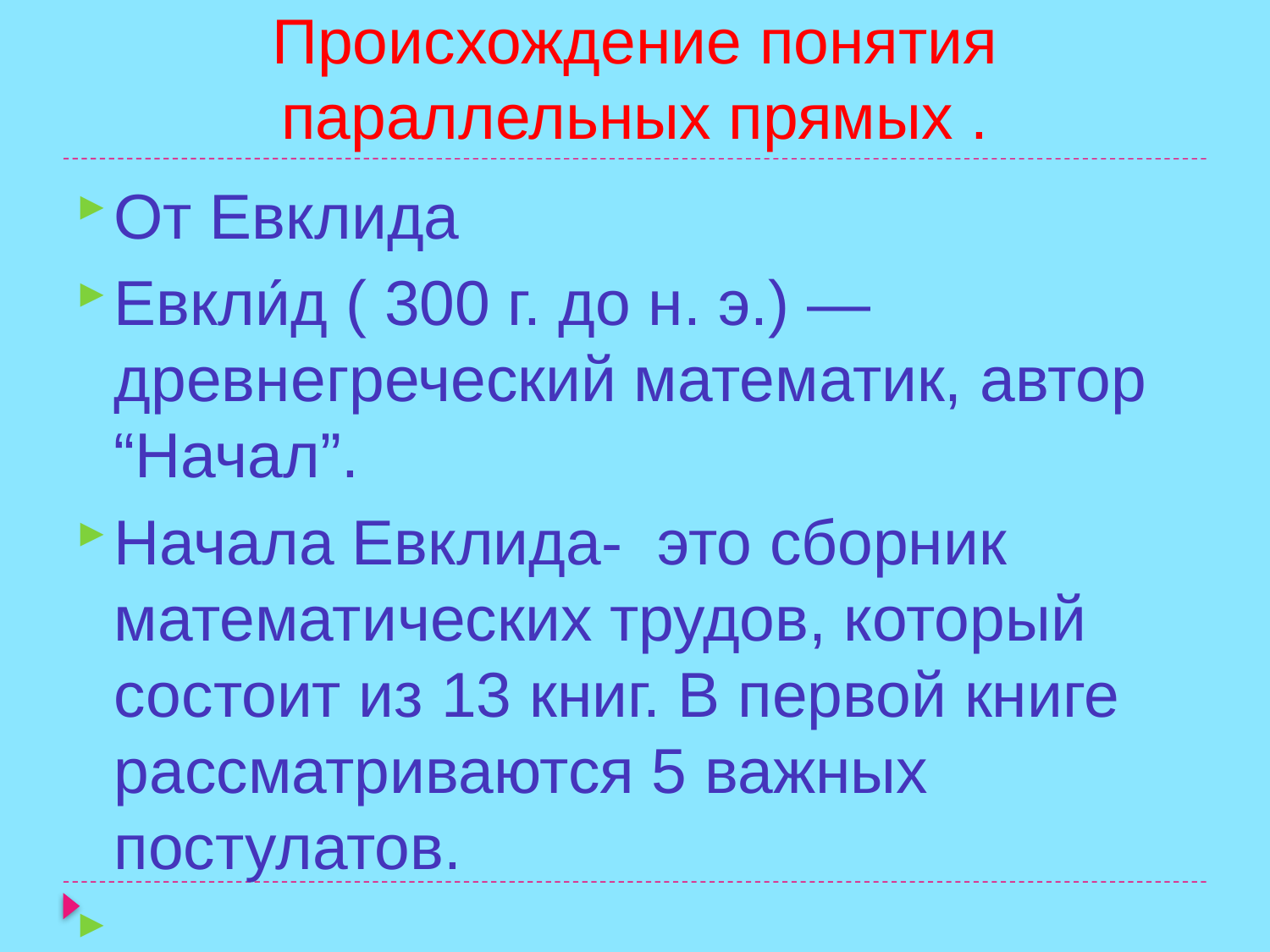

# Происхождение понятия параллельных прямых .
От Евклида
Евкли́д ( 300 г. до н. э.) — древнегреческий математик, автор “Начал”.
Начала Евклида-  это сборник математических трудов, который состоит из 13 книг. В первой книге рассматриваются 5 важных постулатов.